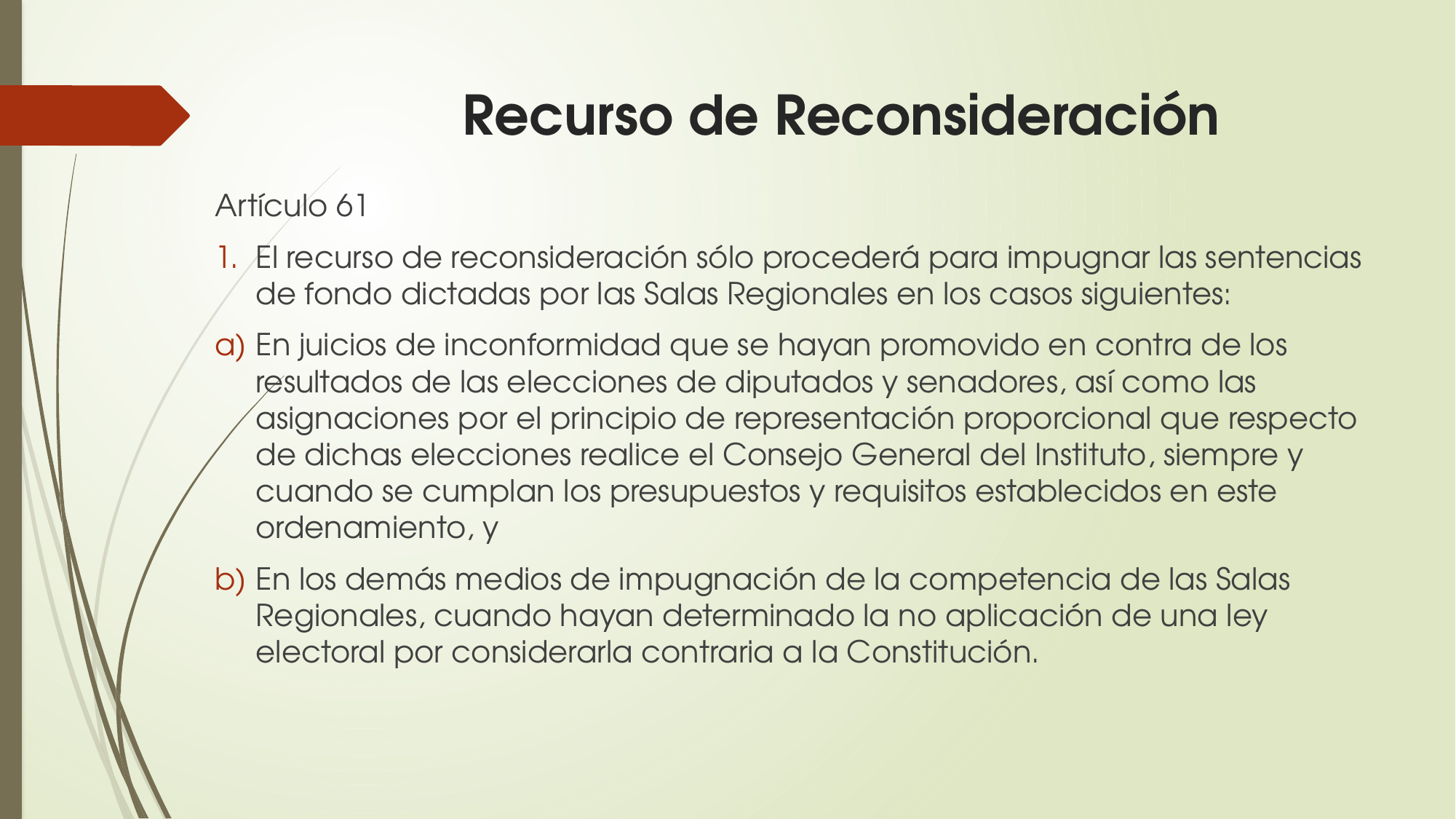

# Recurso de Reconsideración
Artículo 61
El recurso de reconsideración sólo procederá para impugnar las sentencias de fondo dictadas por las Salas Regionales en los casos siguientes:
En juicios de inconformidad que se hayan promovido en contra de los resultados de las elecciones de diputados y senadores, así como las asignaciones por el principio de representación proporcional que respecto de dichas elecciones realice el Consejo General del Instituto, siempre y cuando se cumplan los presupuestos y requisitos establecidos en este ordenamiento, y
En los demás medios de impugnación de la competencia de las Salas Regionales, cuando hayan determinado la no aplicación de una ley electoral por considerarla contraria a la Constitución.